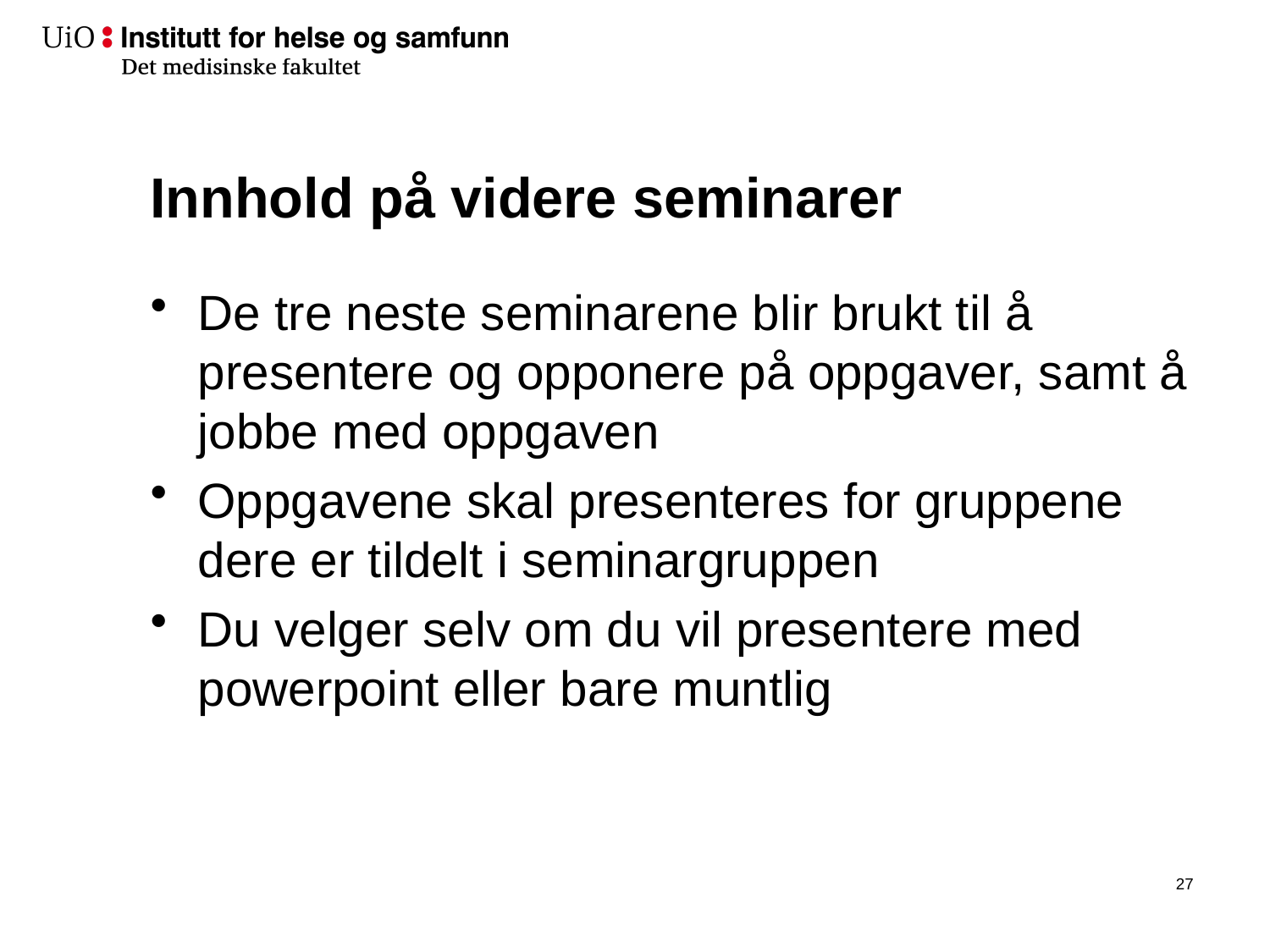

# Innhold på videre seminarer
De tre neste seminarene blir brukt til å presentere og opponere på oppgaver, samt å jobbe med oppgaven
Oppgavene skal presenteres for gruppene dere er tildelt i seminargruppen
Du velger selv om du vil presentere med powerpoint eller bare muntlig

27